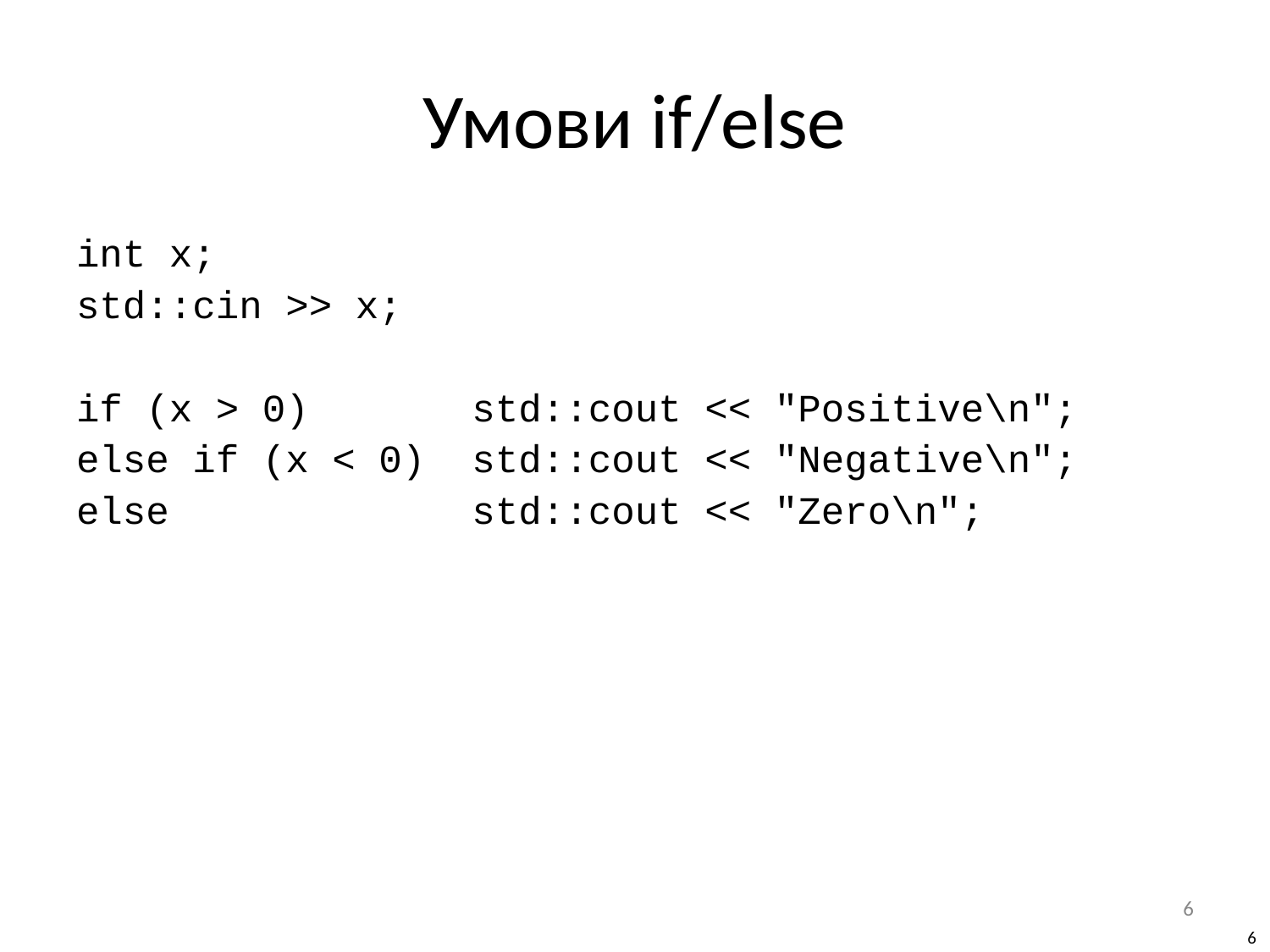

# Умови if/else
int x;
std::cin >> x;

if (x > 0)       std::cout << "Positive\n";
else if (x < 0)  std::cout << "Negative\n";
else             std::cout << "Zero\n";

6
6